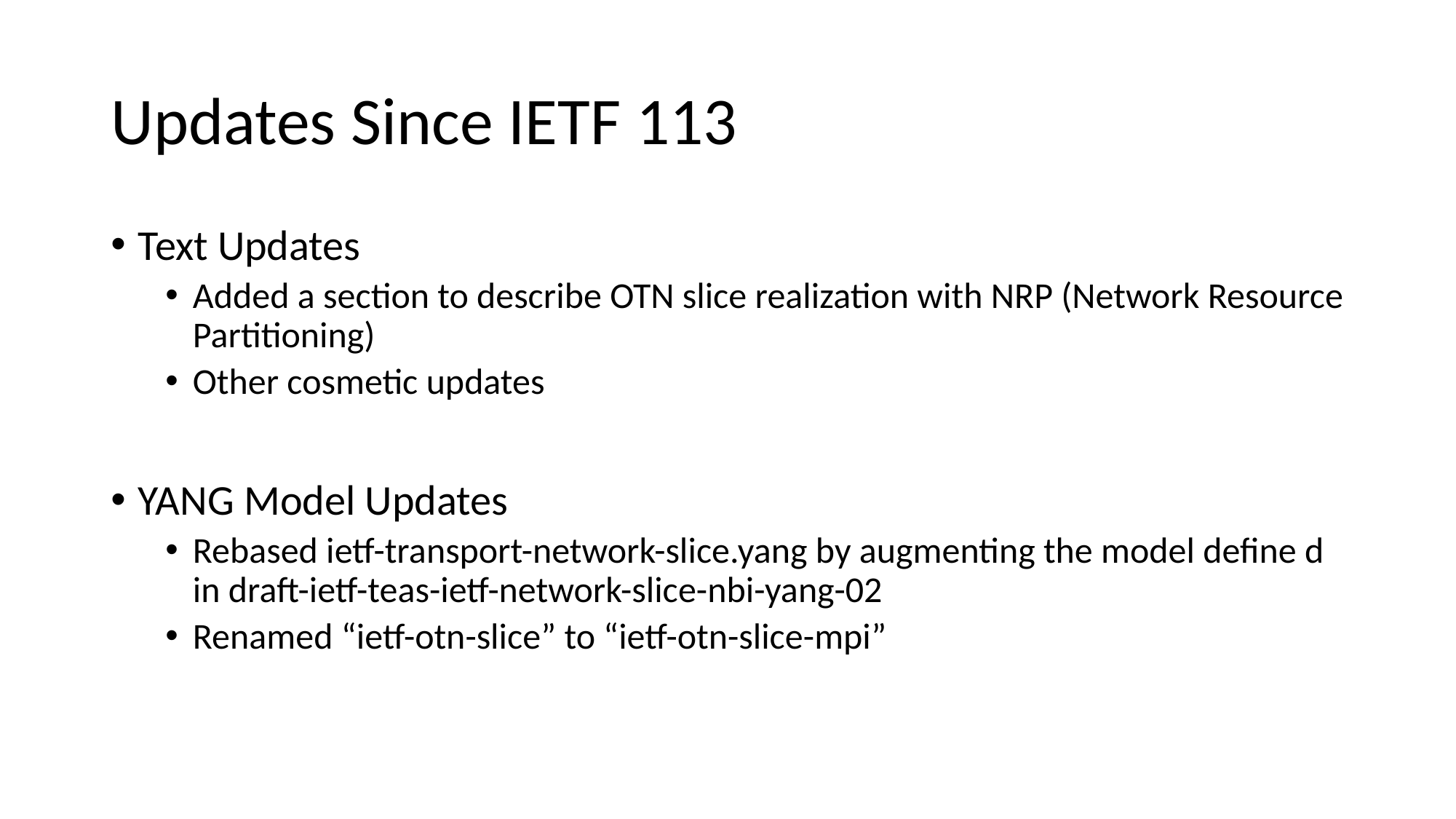

# Updates Since IETF 113
Text Updates
Added a section to describe OTN slice realization with NRP (Network Resource Partitioning)
Other cosmetic updates

YANG Model Updates
Rebased ietf-transport-network-slice.yang by augmenting the model define d in draft-ietf-teas-ietf-network-slice-nbi-yang-02
Renamed “ietf-otn-slice” to “ietf-otn-slice-mpi”